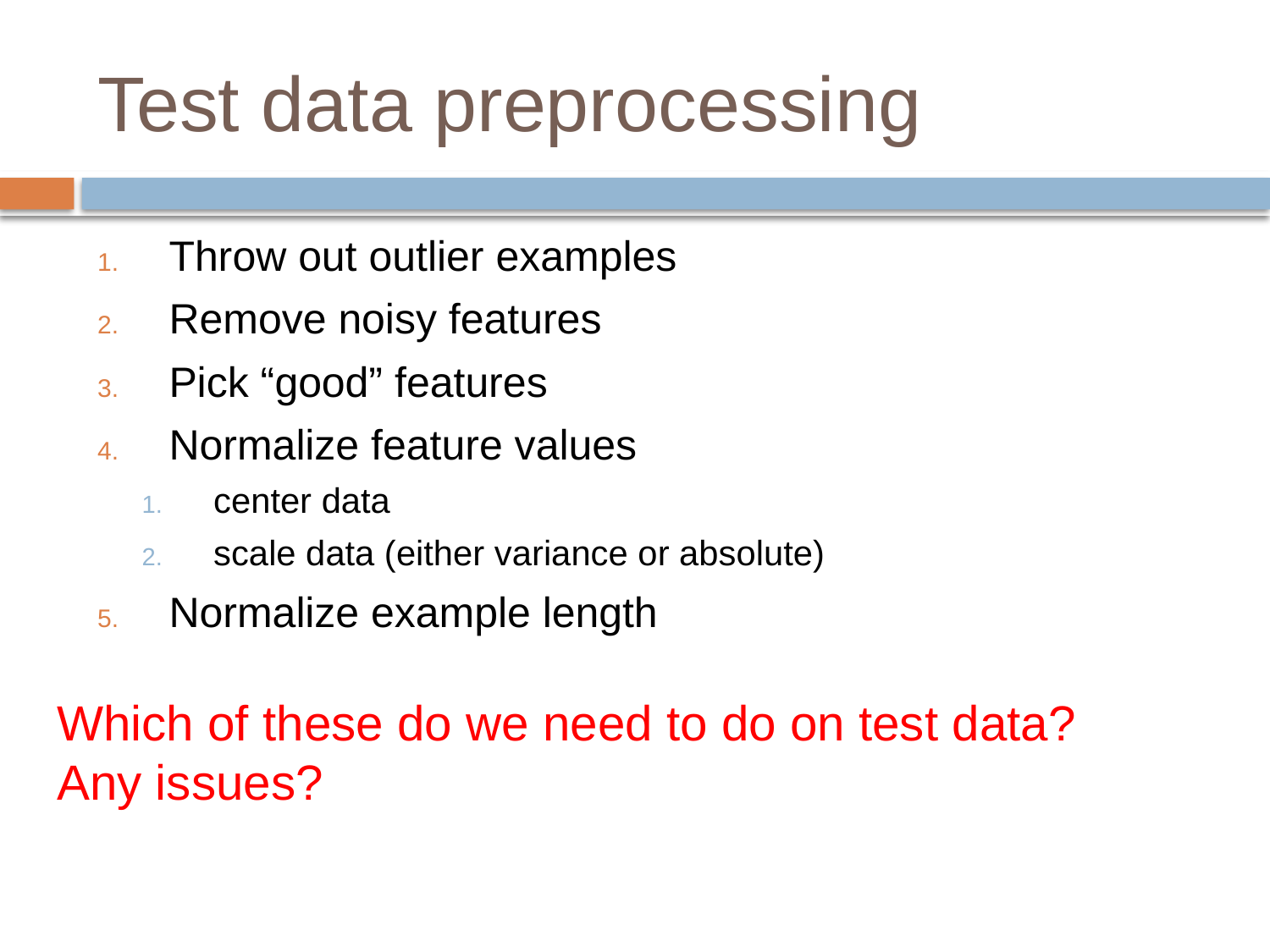

# Test data preprocessing
Throw out outlier examples
Remove noisy features
Pick “good” features
Normalize feature values
center data
scale data (either variance or absolute)
Normalize example length
Which of these do we need to do on test data?
Any issues?